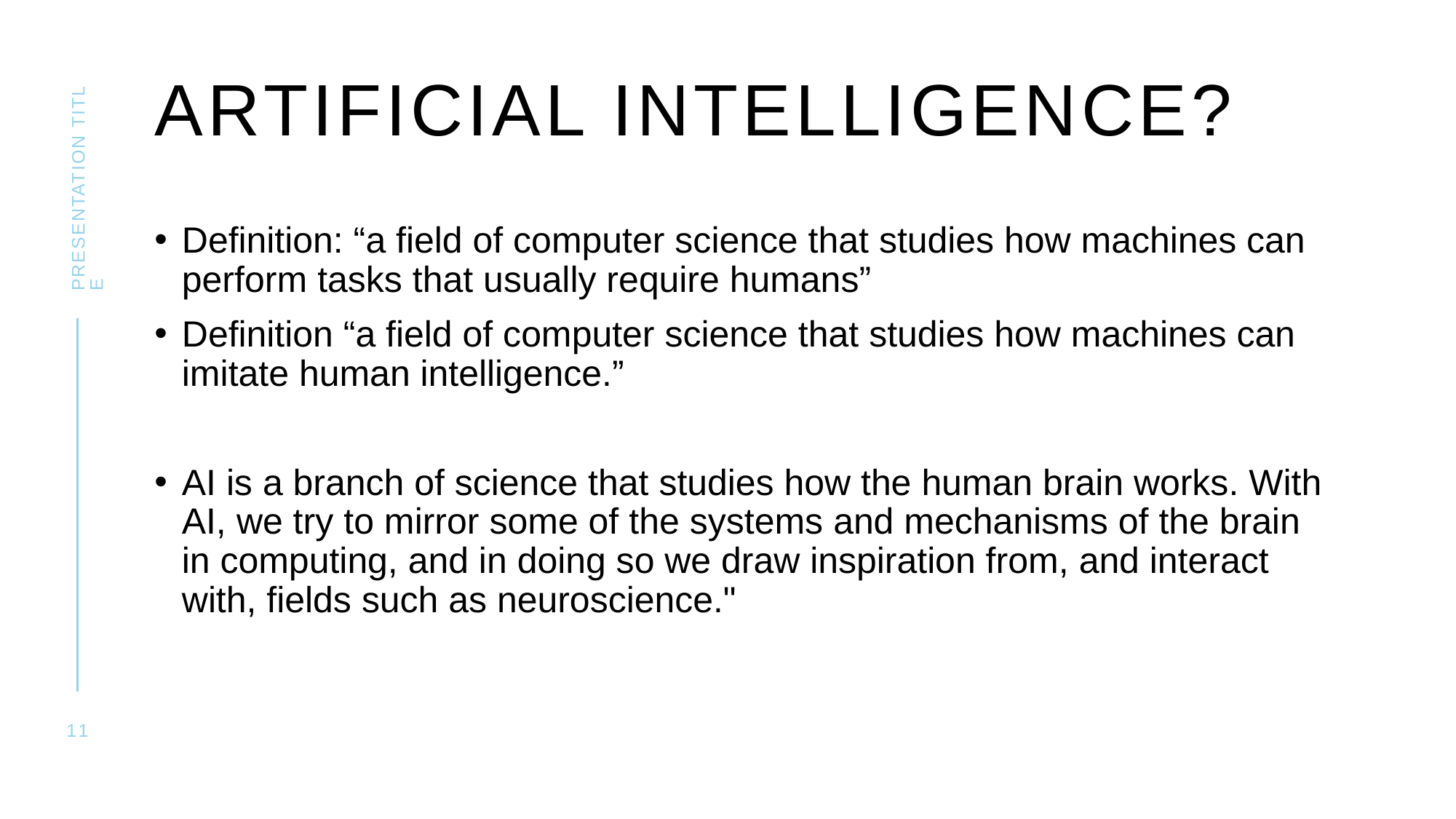

# ARtIFICIAL INTELLIGENCE?
presentation title
Definition: “a field of computer science that studies how machines can perform tasks that usually require humans”
Definition “a field of computer science that studies how machines can imitate human intelligence.”

AI is a branch of science that studies how the human brain works. With AI, we try to mirror some of the systems and mechanisms of the brain in computing, and in doing so we draw inspiration from, and interact with, fields such as neuroscience."
11